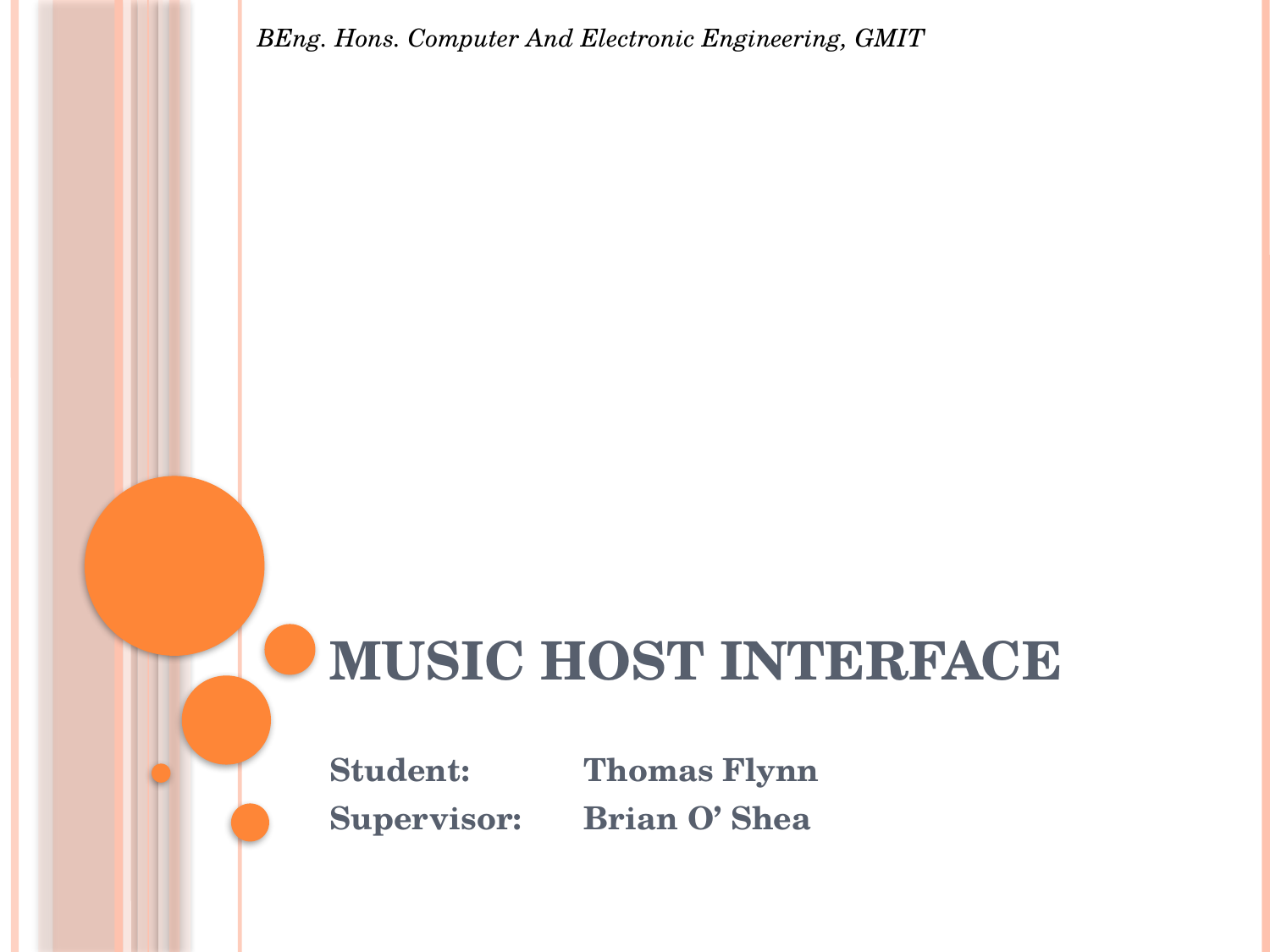

BEng. Hons. Computer And Electronic Engineering, GMIT
# MUSIC HOST INTERFACE

Student:	Thomas Flynn
Supervisor:	Brian O’ Shea